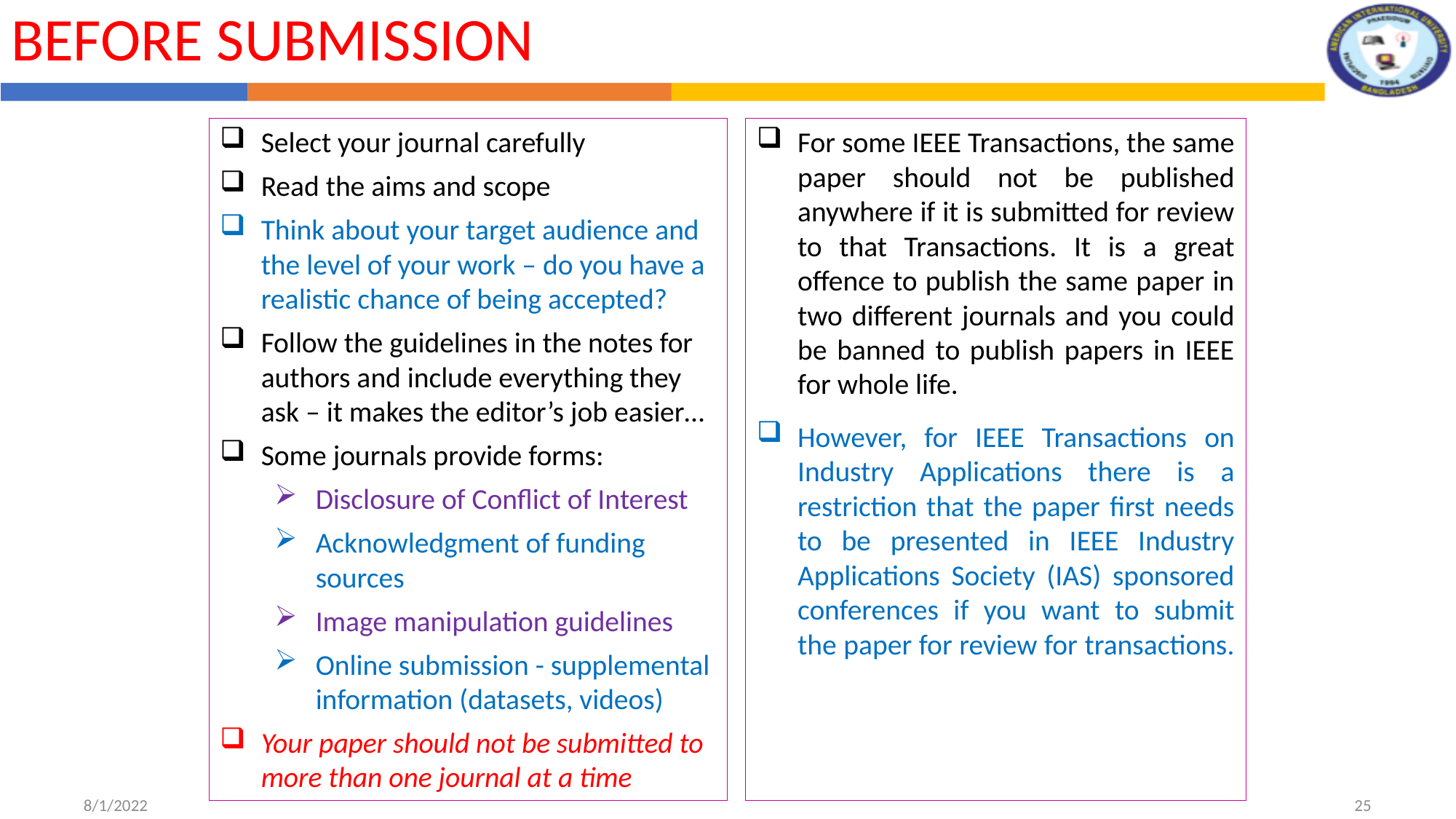

Before Submission
Select your journal carefully
Read the aims and scope
Think about your target audience and the level of your work – do you have a realistic chance of being accepted?
Follow the guidelines in the notes for authors and include everything they ask – it makes the editor’s job easier…
Some journals provide forms:
Disclosure of Conflict of Interest
Acknowledgment of funding sources
Image manipulation guidelines
Online submission - supplemental information (datasets, videos)
Your paper should not be submitted to more than one journal at a time
For some IEEE Transactions, the same paper should not be published anywhere if it is submitted for review to that Transactions. It is a great offence to publish the same paper in two different journals and you could be banned to publish papers in IEEE for whole life.
However, for IEEE Transactions on Industry Applications there is a restriction that the paper first needs to be presented in IEEE Industry Applications Society (IAS) sponsored conferences if you want to submit the paper for review for transactions.
8/1/2022
25